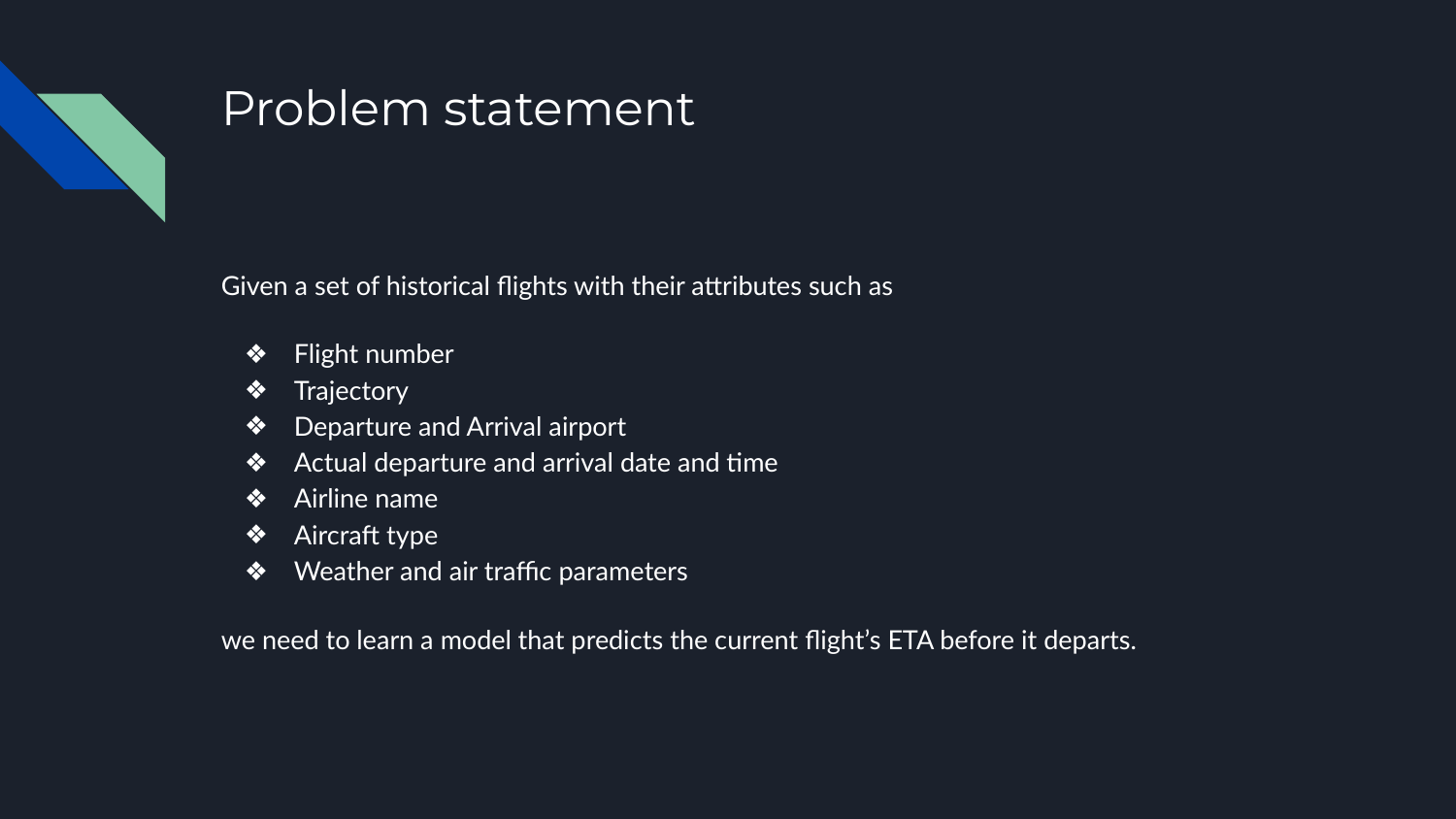

# Problem statement
Given a set of historical flights with their attributes such as
Flight number
Trajectory
Departure and Arrival airport
Actual departure and arrival date and time
Airline name
Aircraft type
Weather and air traffic parameters
we need to learn a model that predicts the current flight’s ETA before it departs.